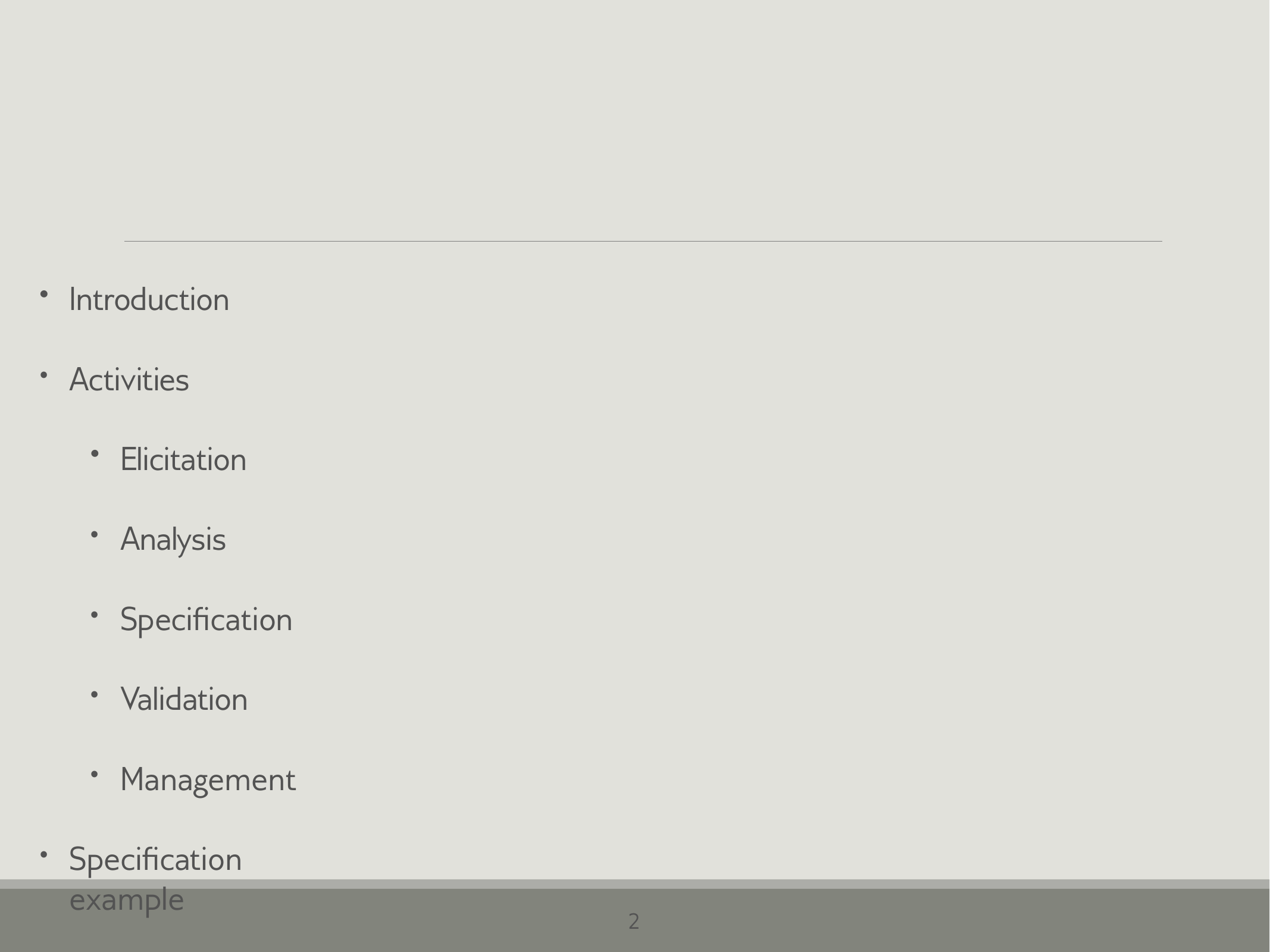

Introduction

Activities

Elicitation

Analysis

Specification

Validation

Management

Specification example
2